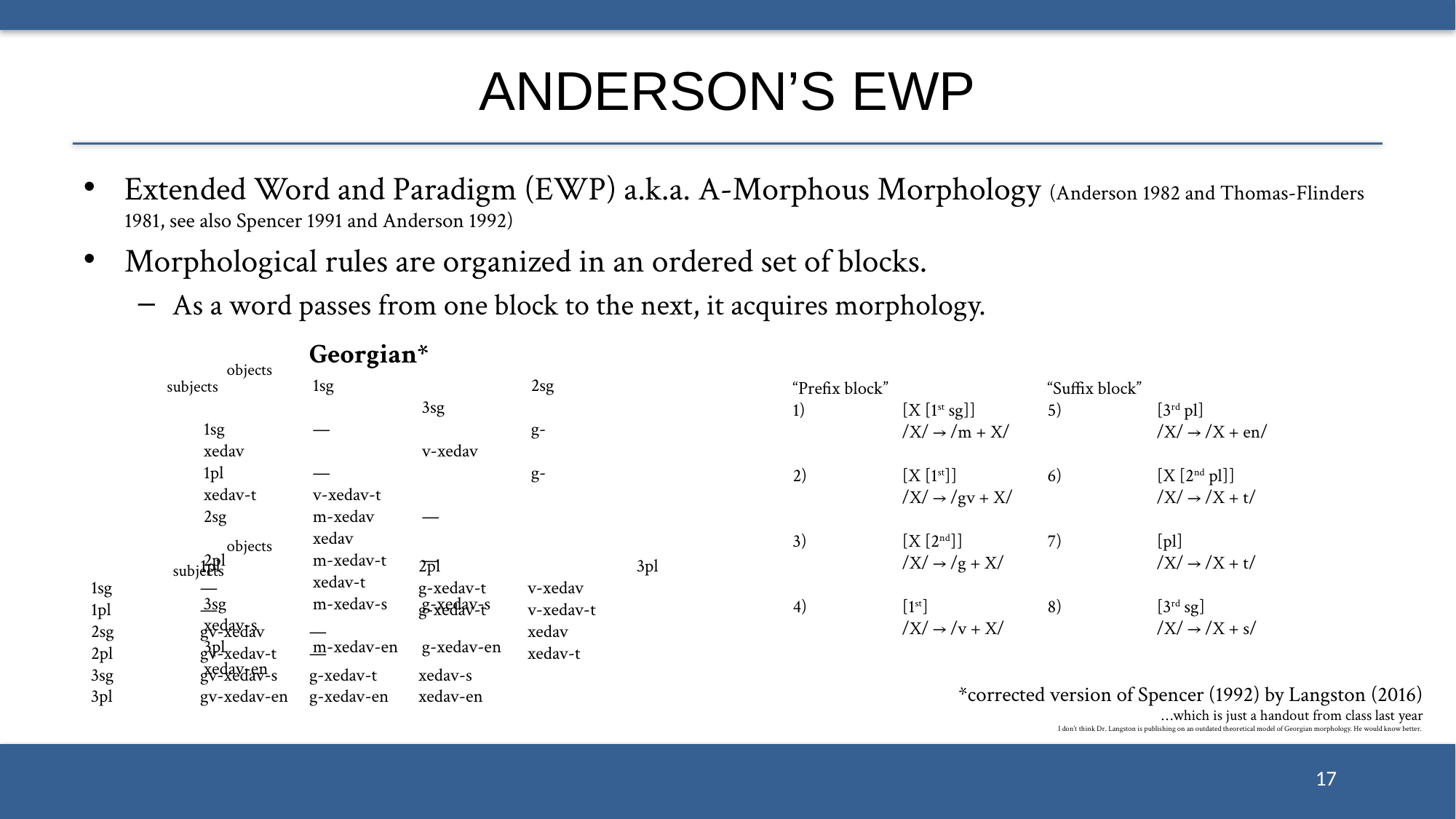

# Anderson’s EWP
Extended Word and Paradigm (EWP) a.k.a. A-Morphous Morphology (Anderson 1982 and Thomas-Flinders 1981, see also Spencer 1991 and Anderson 1992)
Morphological rules are organized in an ordered set of blocks.
As a word passes from one block to the next, it acquires morphology.
Georgian*
objects
	1sg		2sg		3sg
1sg	—		g-xedav		v-xedav
1pl	—		g-xedav-t	v-xedav-t
2sg	m-xedav	—		xedav
2pl	m-xedav-t	—		xedav-t
3sg	m-xedav-s	g-xedav-s	xedav-s
3pl	m-xedav-en	g-xedav-en	xedav-en
subjects
“Prefix block”
1)	[X [1st sg]]
	/X/ → /m + X/

2)	[X [1st]]
	/X/ → /gv + X/

3)	[X [2nd]]
	/X/ → /g + X/

4)	[1st]
	/X/ → /v + X/

“Suffix block”
5)	[3rd pl]
	/X/ → /X + en/

6)	[X [2nd pl]]
	/X/ → /X + t/

7)	[pl]
	/X/ → /X + t/

8)	[3rd sg]
	/X/ → /X + s/

objects
	1pl		2pl		3pl
1sg	—		g-xedav-t	v-xedav
1pl	—		g-xedav-t	v-xedav-t
2sg	gv-xedav	—		xedav
2pl	gv-xedav-t	—		xedav-t
3sg	gv-xedav-s	g-xedav-t	xedav-s
3pl	gv-xedav-en	g-xedav-en	xedav-en
subjects
*corrected version of Spencer (1992) by Langston (2016)
…which is just a handout from class last year
I don’t think Dr. Langston is publishing on an outdated theoretical model of Georgian morphology. He would know better.
17